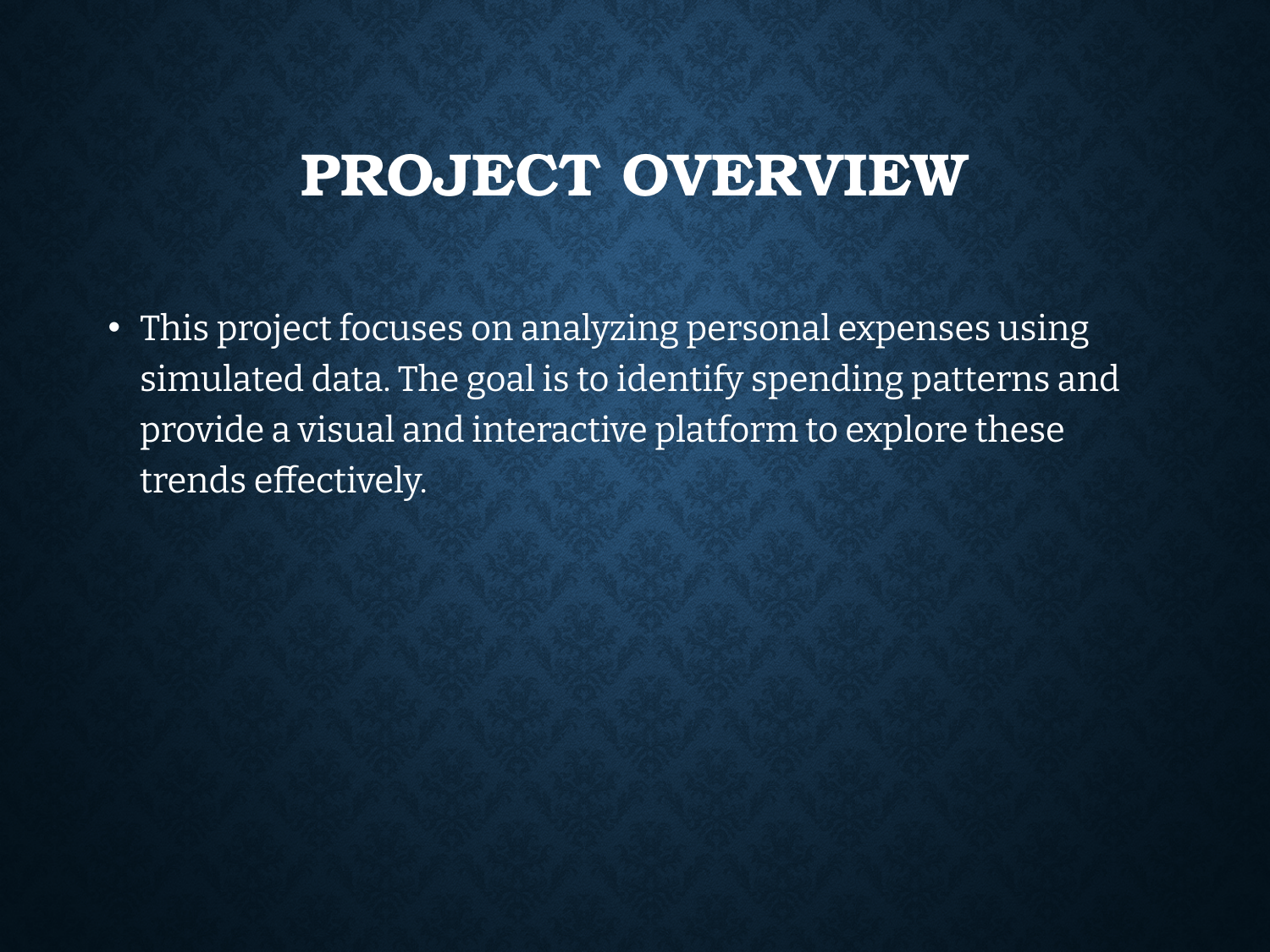

# Project Overview
This project focuses on analyzing personal expenses using simulated data. The goal is to identify spending patterns and provide a visual and interactive platform to explore these trends effectively.